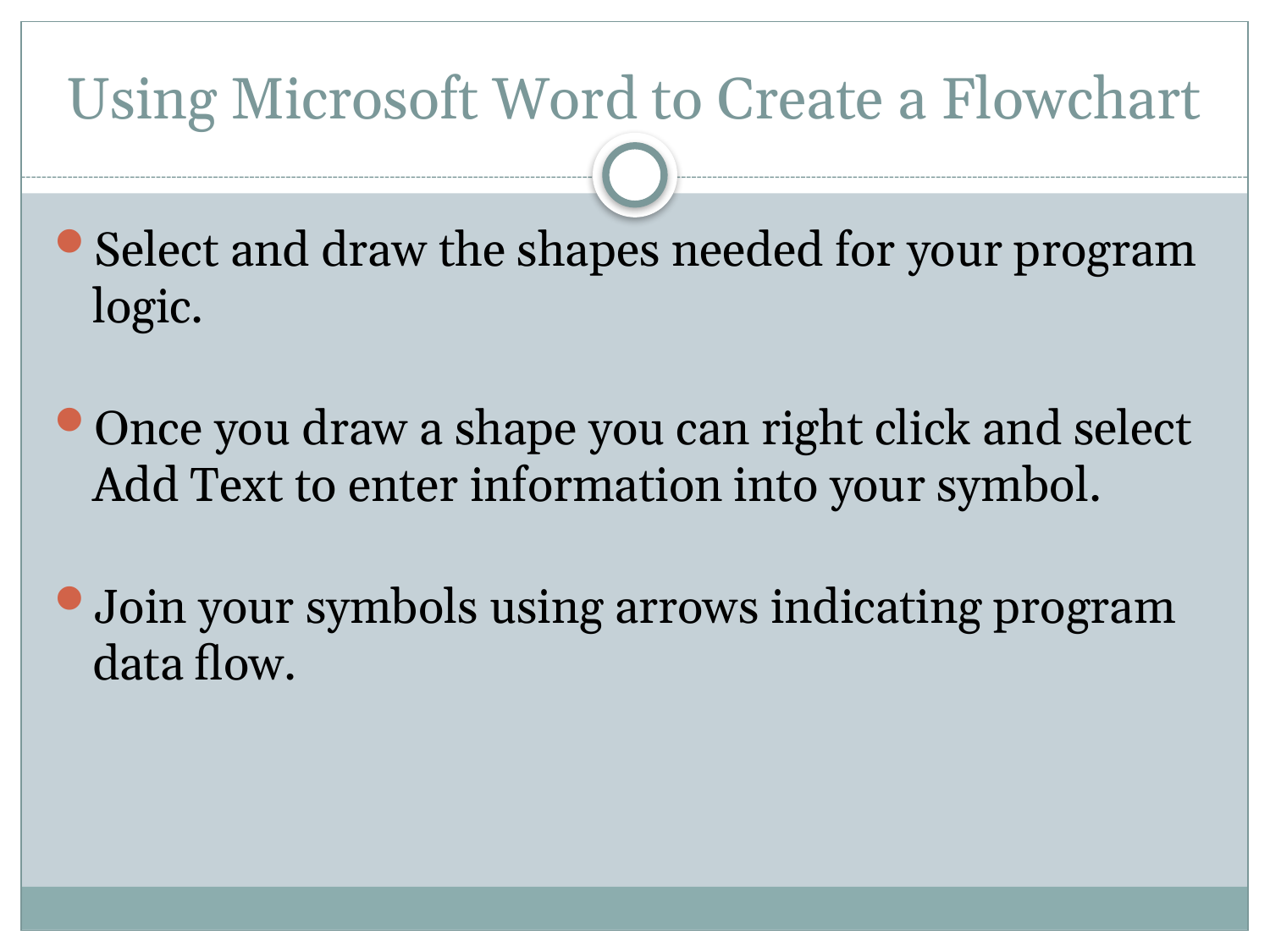

# Using Microsoft Word to Create a Flowchart
Select and draw the shapes needed for your program logic.

Once you draw a shape you can right click and select Add Text to enter information into your symbol.

Join your symbols using arrows indicating program data flow.